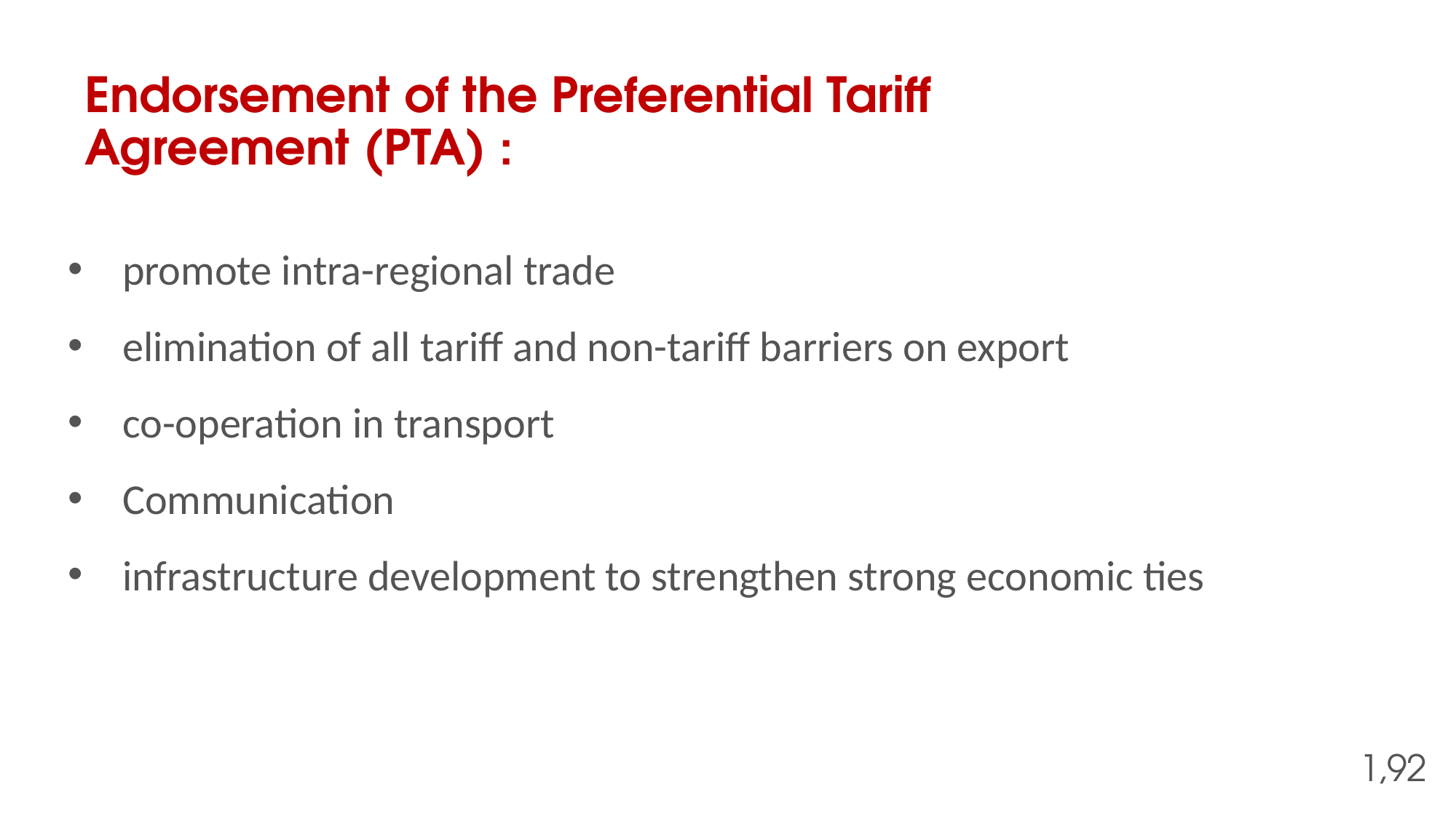

Endorsement of the Preferential Tariff
Agreement (PTA) :
promote intra-regional trade
elimination of all tariff and non-tariff barriers on export
co-operation in transport
Communication
infrastructure development to strengthen strong economic ties
1,92